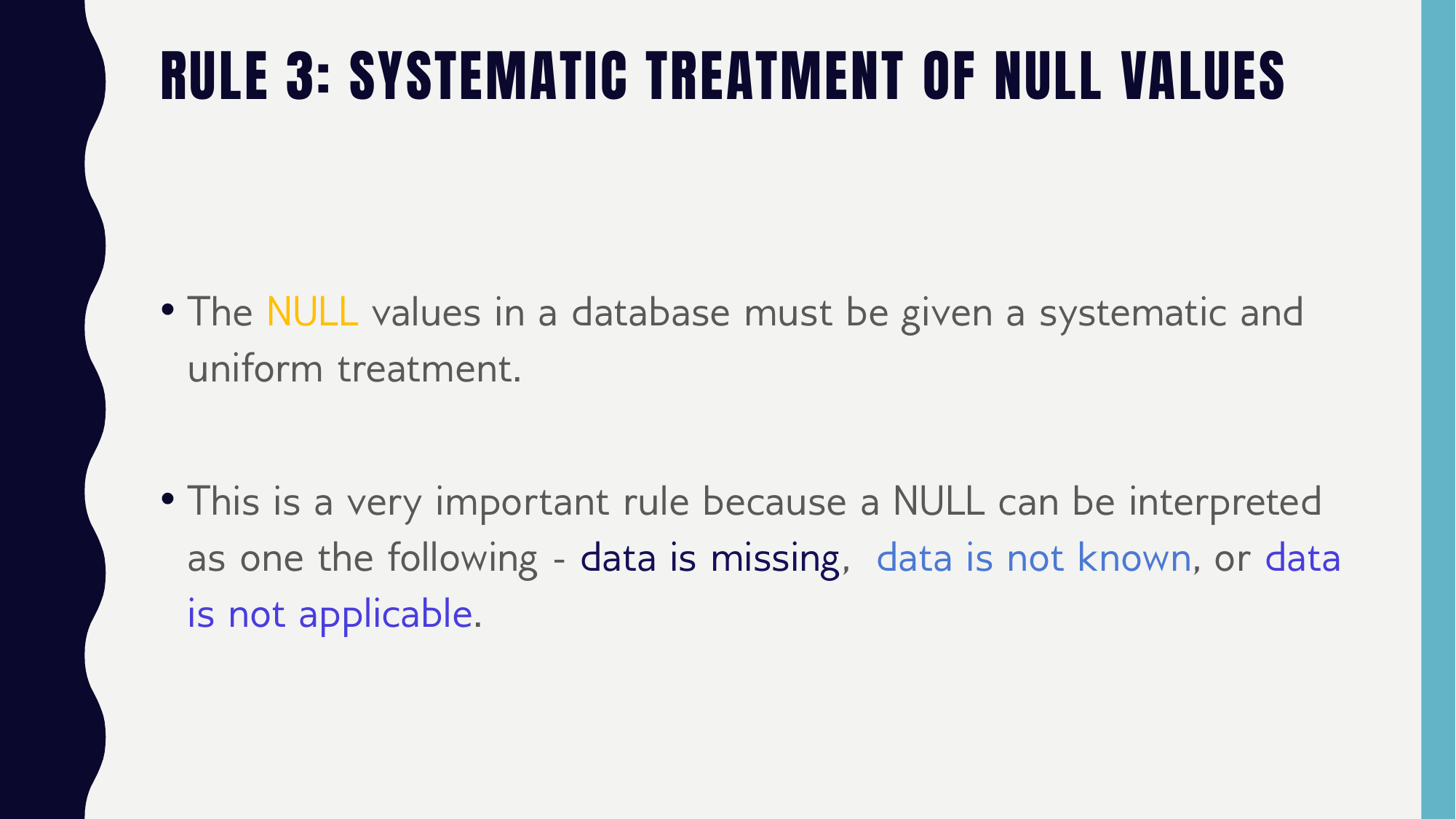

# Rule 3: Systematic Treatment of NULL Values
The NULL values in a database must be given a systematic and uniform treatment.

This is a very important rule because a NULL can be interpreted as one the following − data is missing,  data is not known, or data is not applicable.